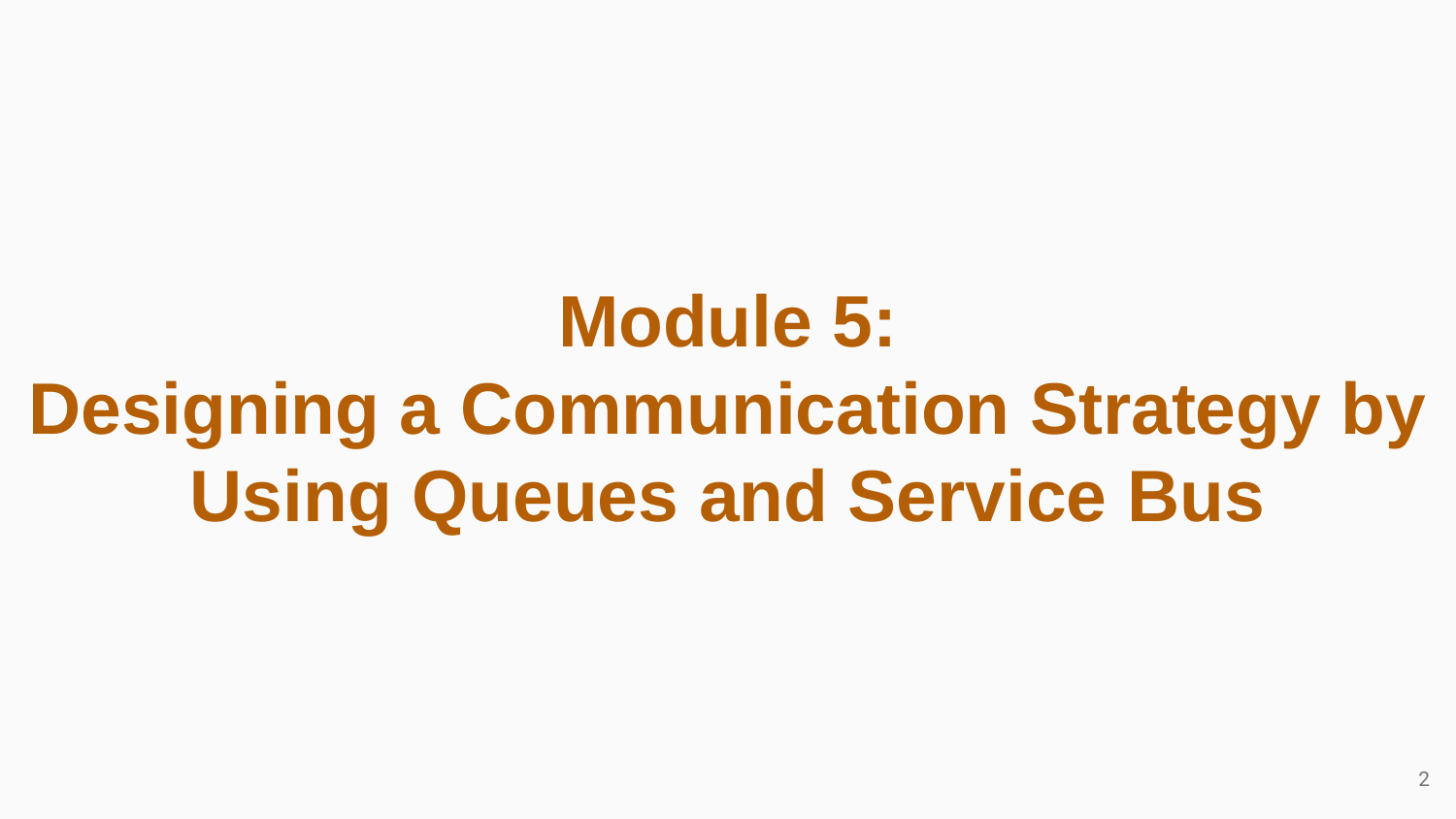

Module 5:
Designing a Communication Strategy by Using Queues and Service Bus
2